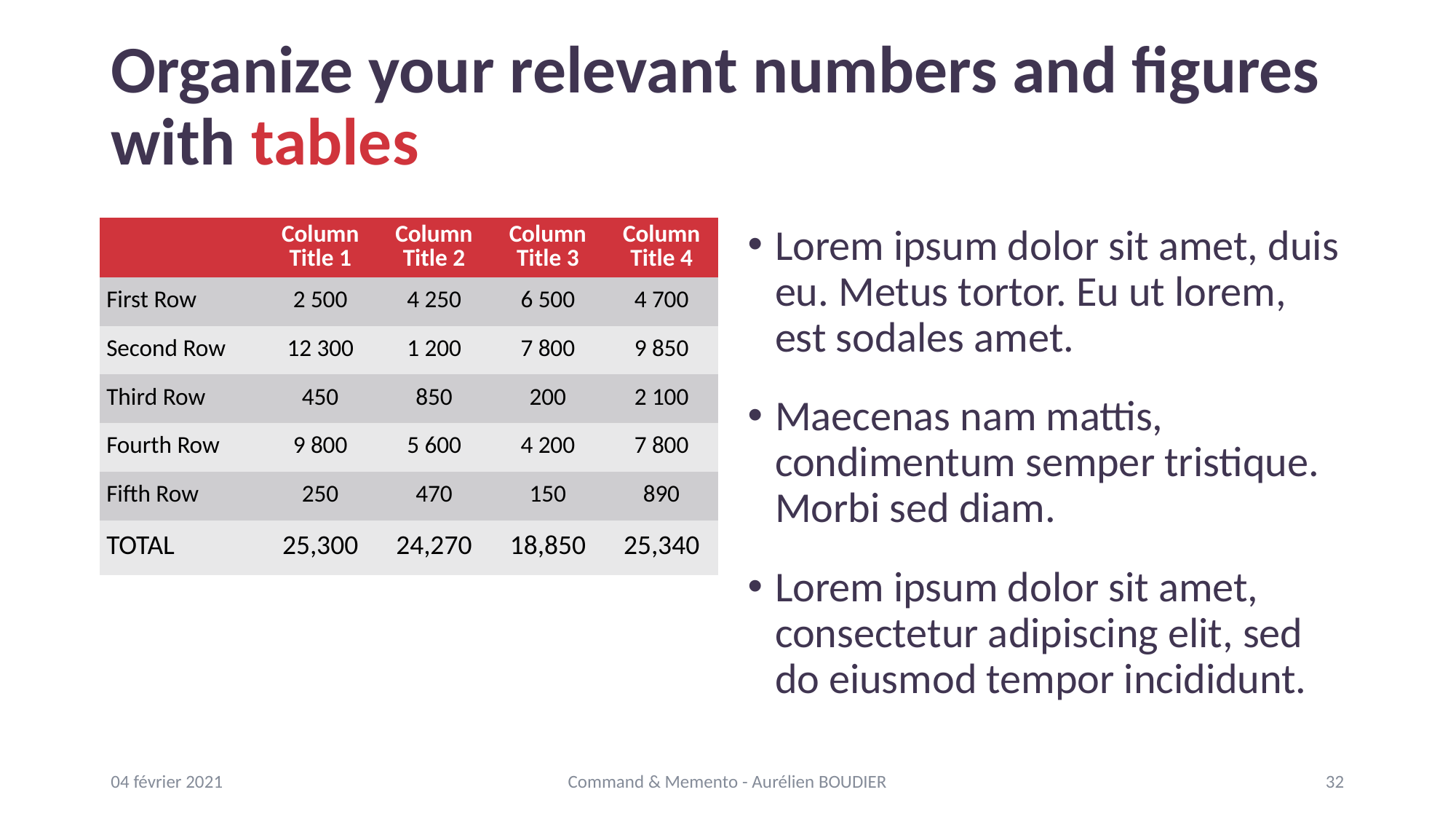

# Organize your relevant numbers and figures with tables
|  | Column Title 1 | Column Title 2 | Column Title 3 | Column Title 4 |
| --- | --- | --- | --- | --- |
| First Row | 2 500 | 4 250 | 6 500 | 4 700 |
| Second Row | 12 300 | 1 200 | 7 800 | 9 850 |
| Third Row | 450 | 850 | 200 | 2 100 |
| Fourth Row | 9 800 | 5 600 | 4 200 | 7 800 |
| Fifth Row | 250 | 470 | 150 | 890 |
| TOTAL | 25,300 | 24,270 | 18,850 | 25,340 |
Lorem ipsum dolor sit amet, duis eu. Metus tortor. Eu ut lorem, est sodales amet.
Maecenas nam mattis, condimentum semper tristique. Morbi sed diam.
Lorem ipsum dolor sit amet, consectetur adipiscing elit, sed do eiusmod tempor incididunt.
04 février 2021
Command & Memento - Aurélien BOUDIER
32